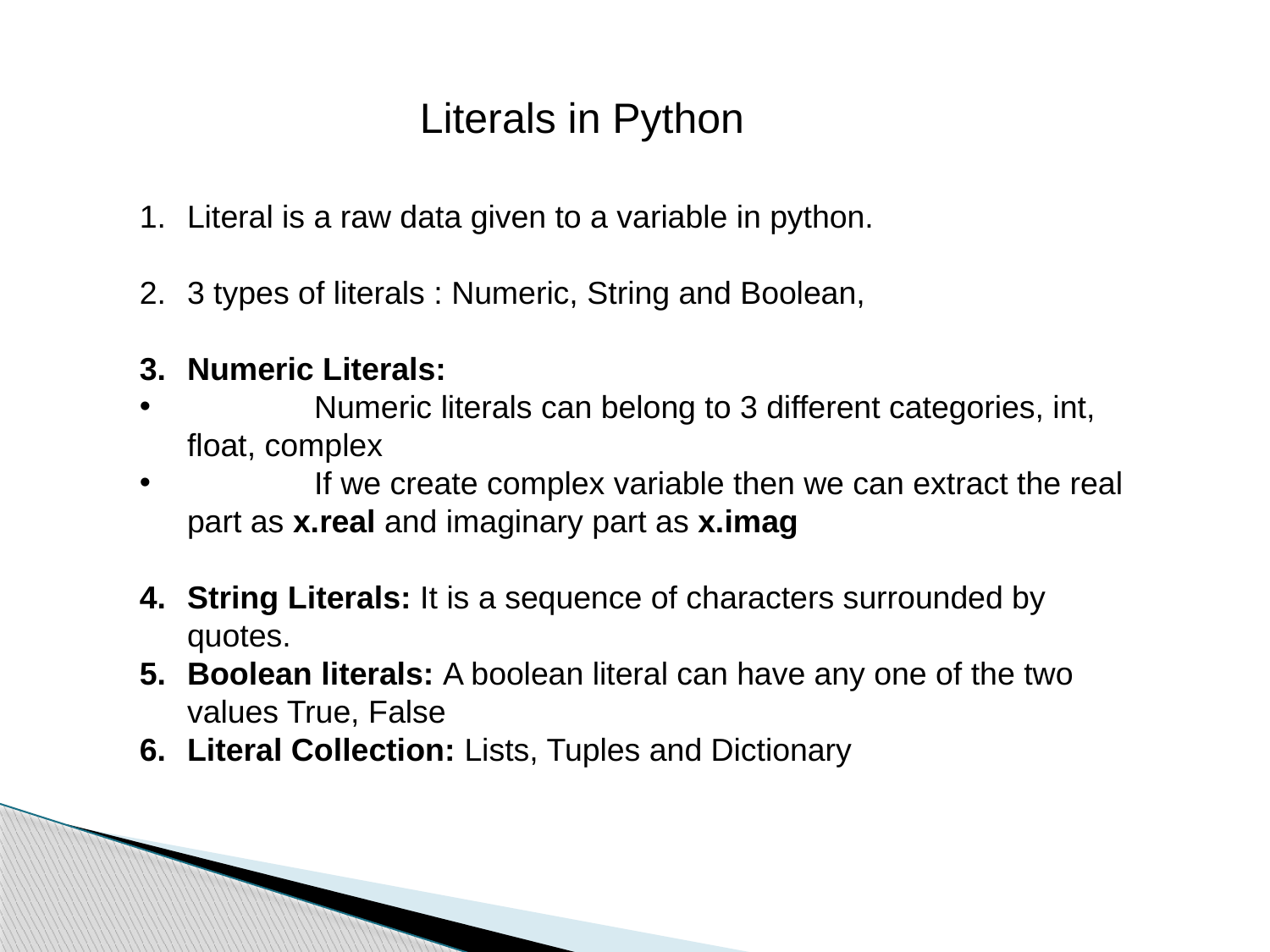

Literals in Python
Literal is a raw data given to a variable in python.

3 types of literals : Numeric, String and Boolean,

Numeric Literals:
	Numeric literals can belong to 3 different categories, int, float, complex
	If we create complex variable then we can extract the real part as x.real and imaginary part as x.imag

String Literals: It is a sequence of characters surrounded by quotes.
Boolean literals: A boolean literal can have any one of the two values True, False
Literal Collection: Lists, Tuples and Dictionary